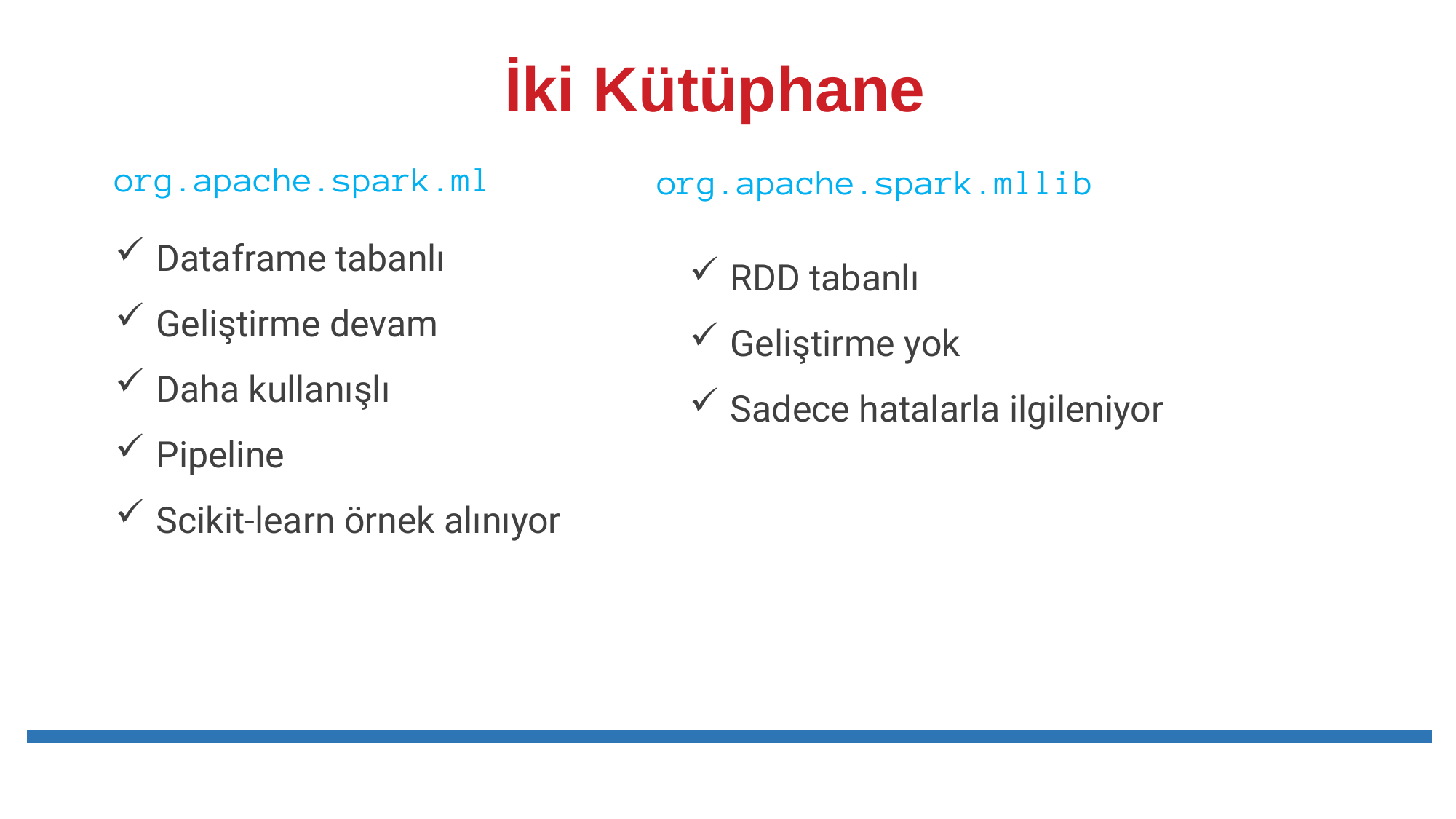

# İki Kütüphane
org.apache.spark.ml
org.apache.spark.mllib
Dataframe tabanlı
Geliştirme devam
Daha kullanışlı
Pipeline
Scikit-learn örnek alınıyor
RDD tabanlı
Geliştirme yok
Sadece hatalarla ilgileniyor